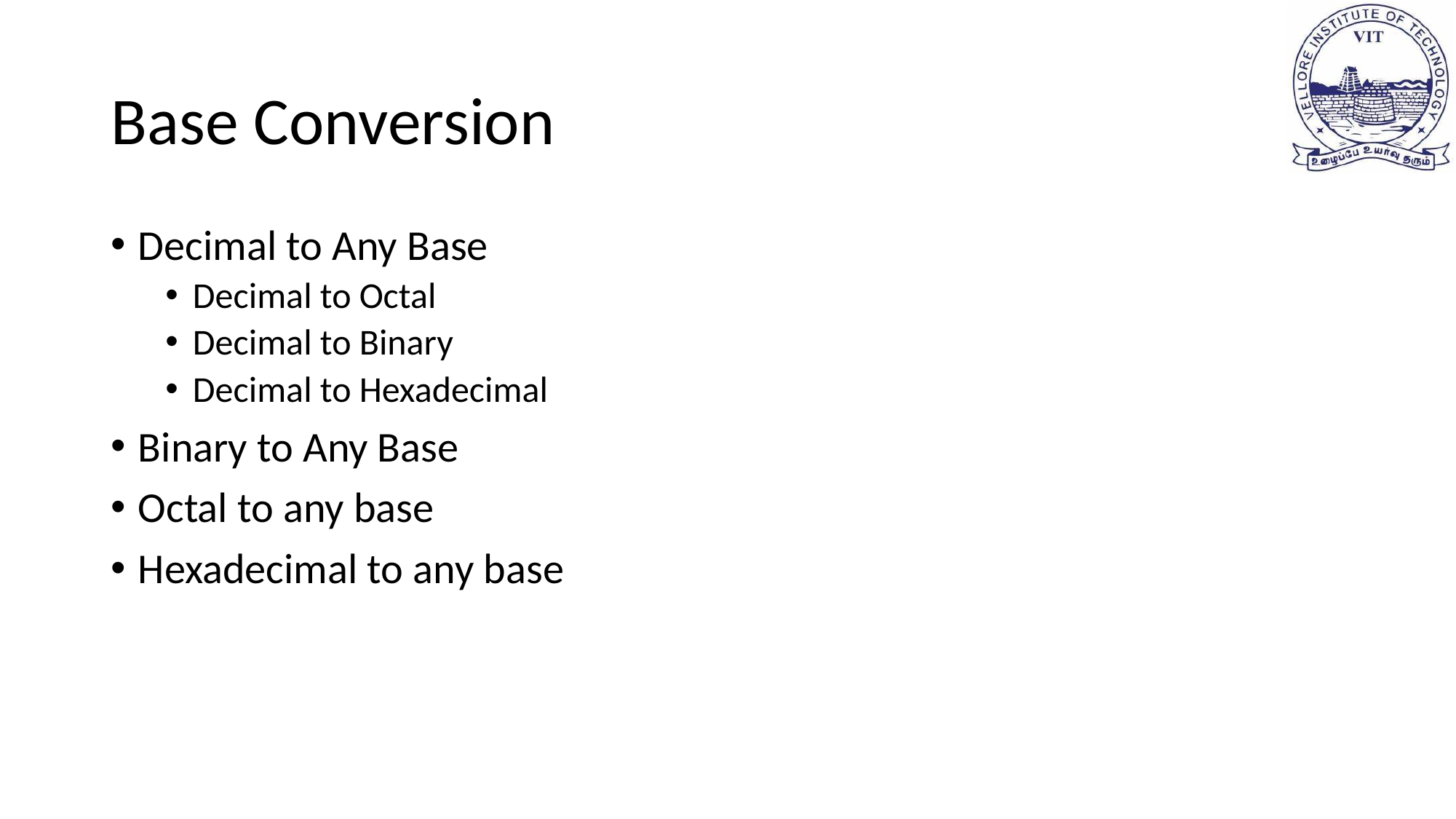

# Base Conversion
Decimal to Any Base
Decimal to Octal
Decimal to Binary
Decimal to Hexadecimal
Binary to Any Base
Octal to any base
Hexadecimal to any base